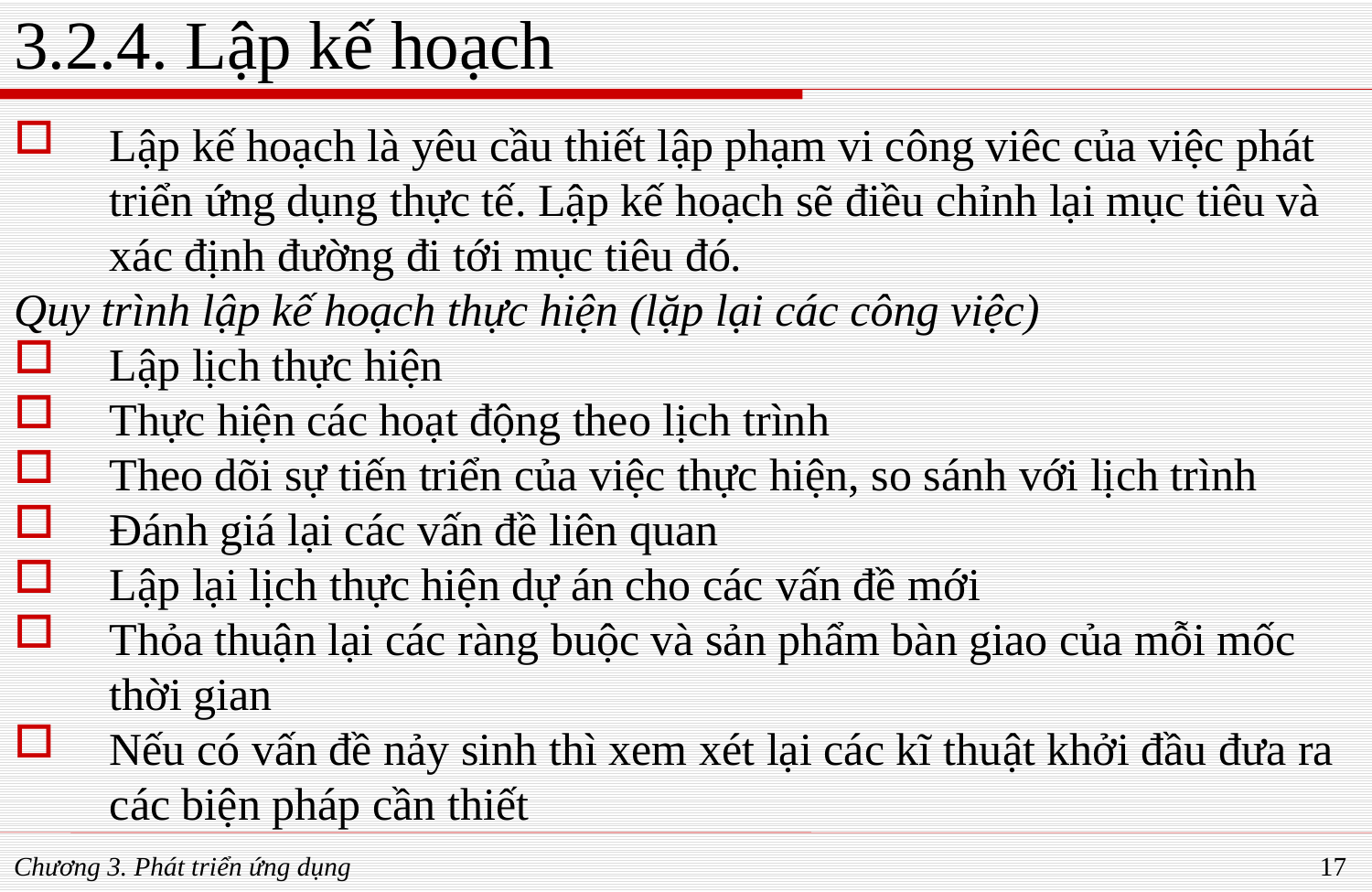

# 3.2.4. Lập kế hoạch
Lập kế hoạch là yêu cầu thiết lập phạm vi công viêc của việc phát triển ứng dụng thực tế. Lập kế hoạch sẽ điều chỉnh lại mục tiêu và xác định đường đi tới mục tiêu đó.
Quy trình lập kế hoạch thực hiện (lặp lại các công việc)
Lập lịch thực hiện
Thực hiện các hoạt động theo lịch trình
Theo dõi sự tiến triển của việc thực hiện, so sánh với lịch trình
Đánh giá lại các vấn đề liên quan
Lập lại lịch thực hiện dự án cho các vấn đề mới
Thỏa thuận lại các ràng buộc và sản phẩm bàn giao của mỗi mốc thời gian
Nếu có vấn đề nảy sinh thì xem xét lại các kĩ thuật khởi đầu đưa ra các biện pháp cần thiết

Chương 3. Phát triển ứng dụng
17